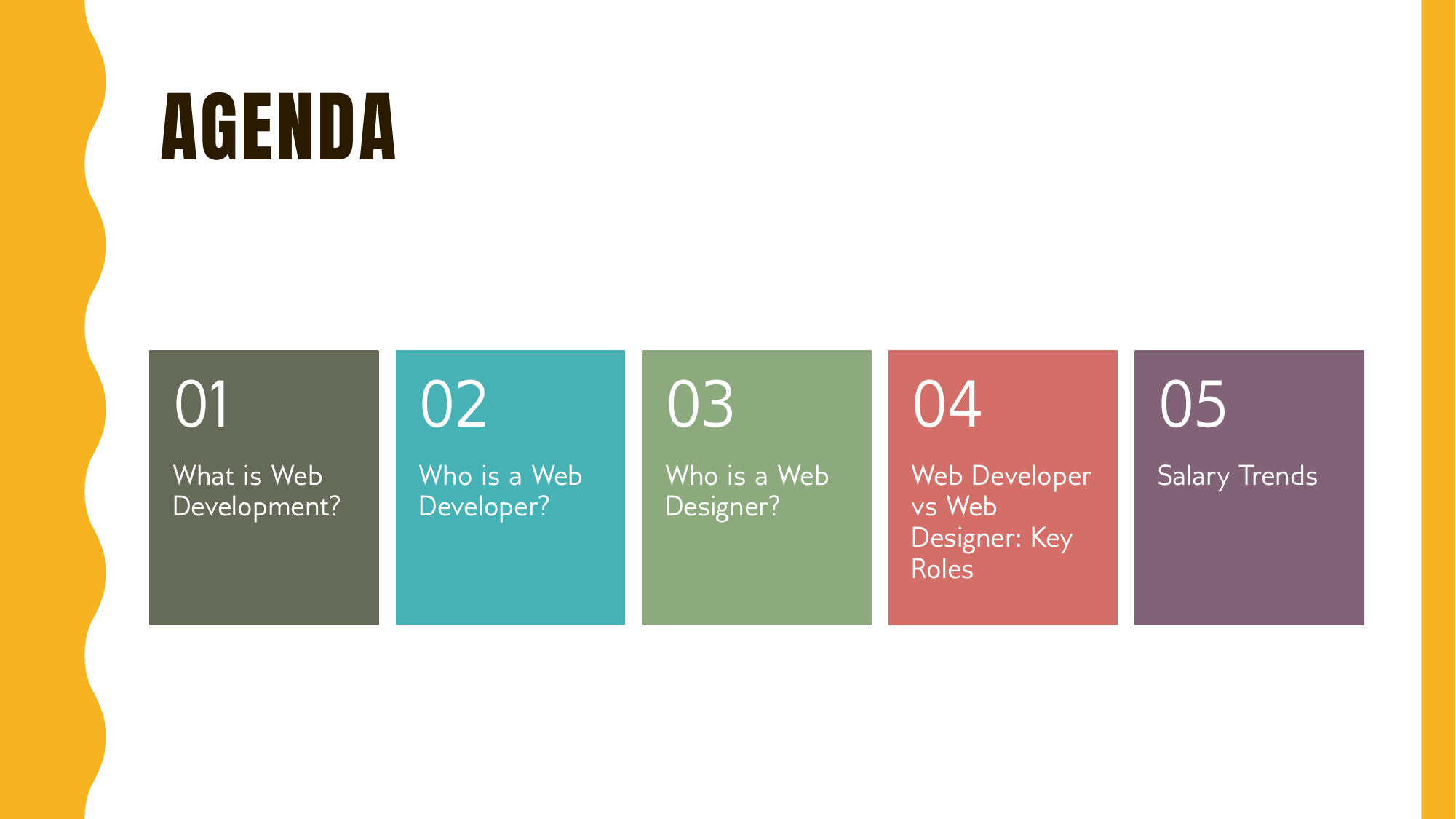

# Agenda
What is Web Development?
01
Who is a Web Developer?
02
Who is a Web Designer?
03
Web Developer vs Web Designer: Key Roles
04
Salary Trends
05